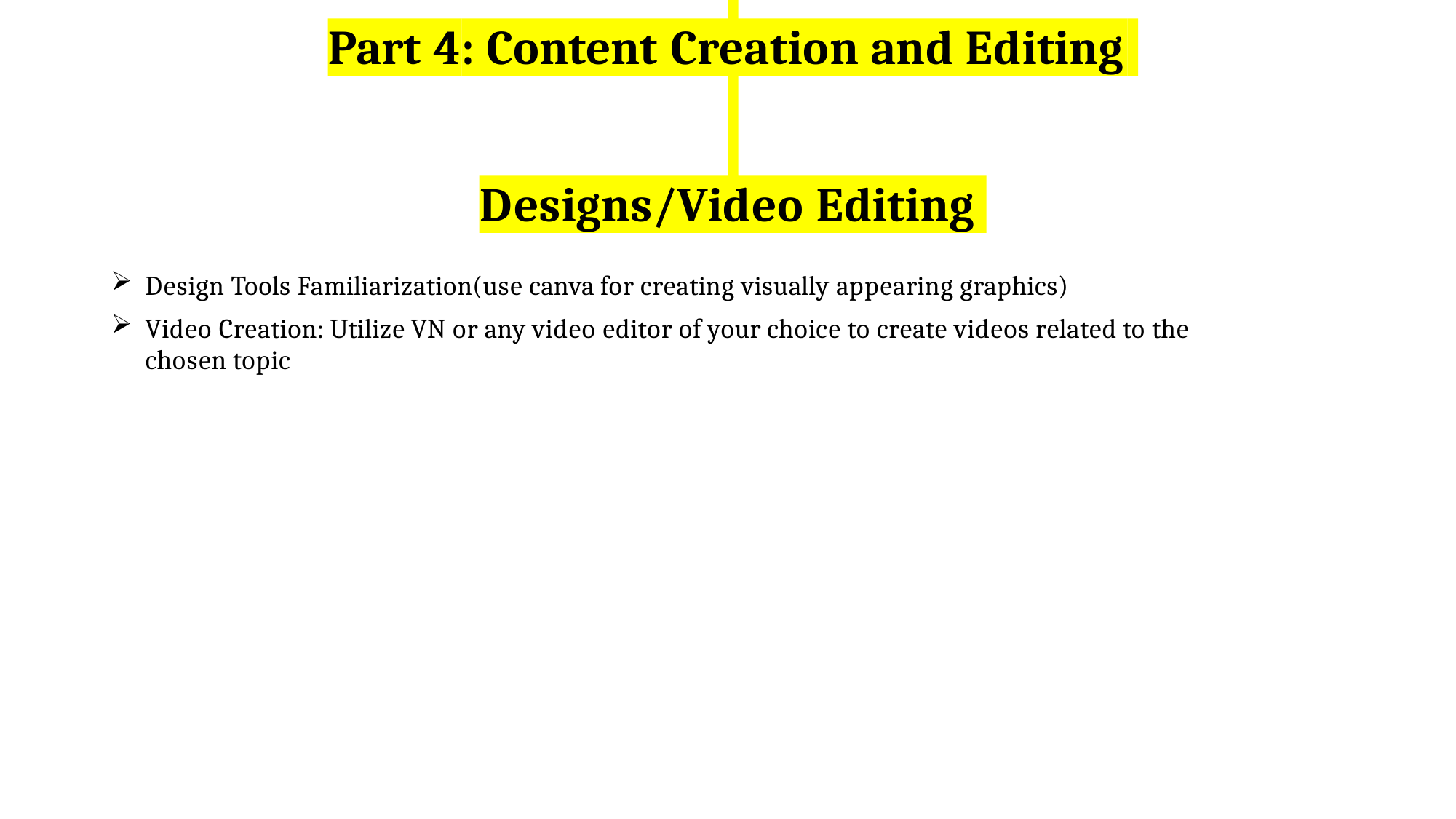

# Part 4: Content Creation and Editing

Designs/Video Editing

Design Tools Familiarization(use canva for creating visually appearing graphics)
Video Creation: Utilize VN or any video editor of your choice to create videos related to the chosen topic